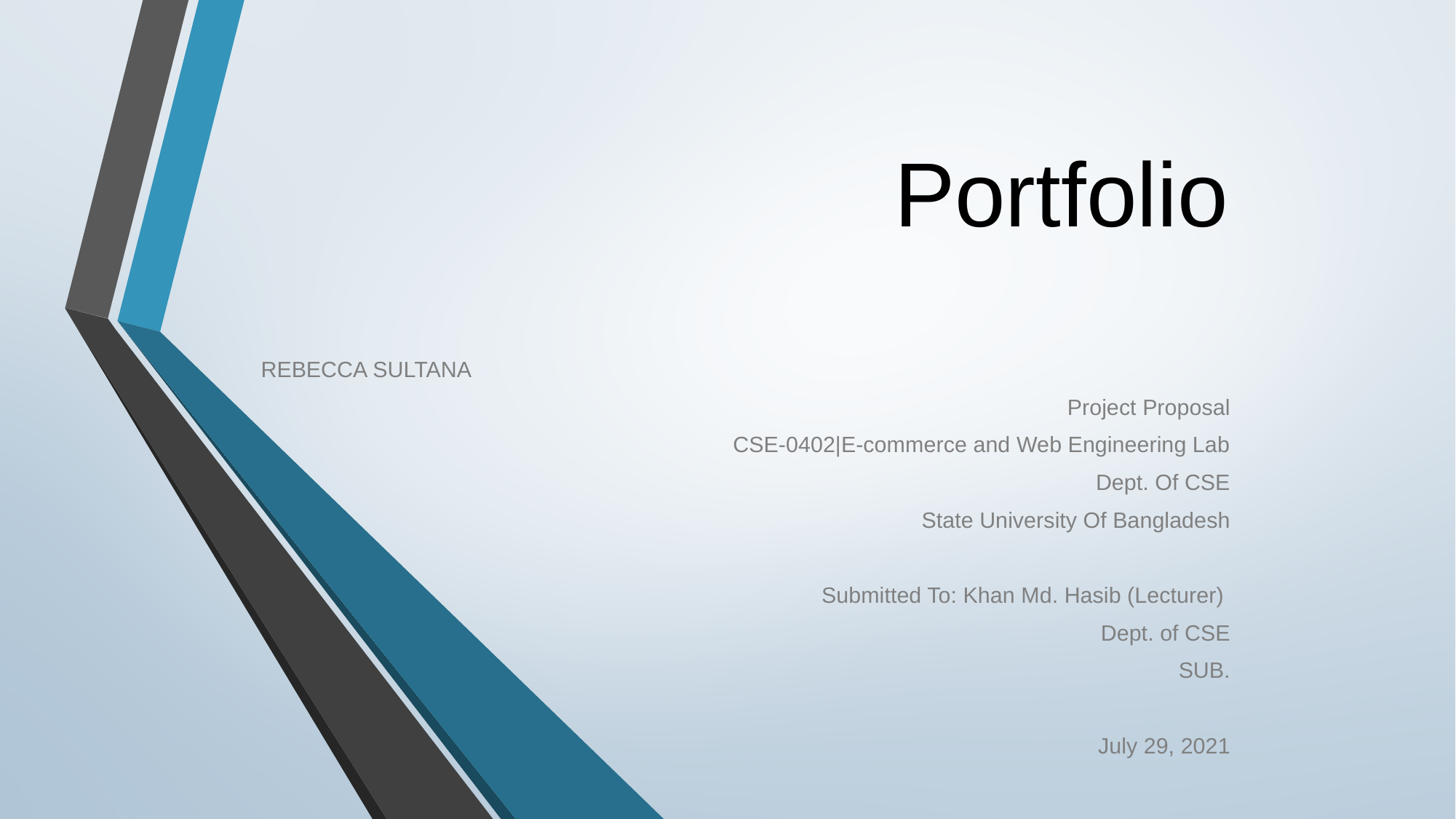

# Portfolio
                                                                                                                                                   REBECCA SULTANA
Project Proposal
CSE-0402|E-commerce and Web Engineering Lab
Dept. Of CSE
State University Of Bangladesh

Submitted To: Khan Md. Hasib (Lecturer)
Dept. of CSE
SUB.

July 29, 2021